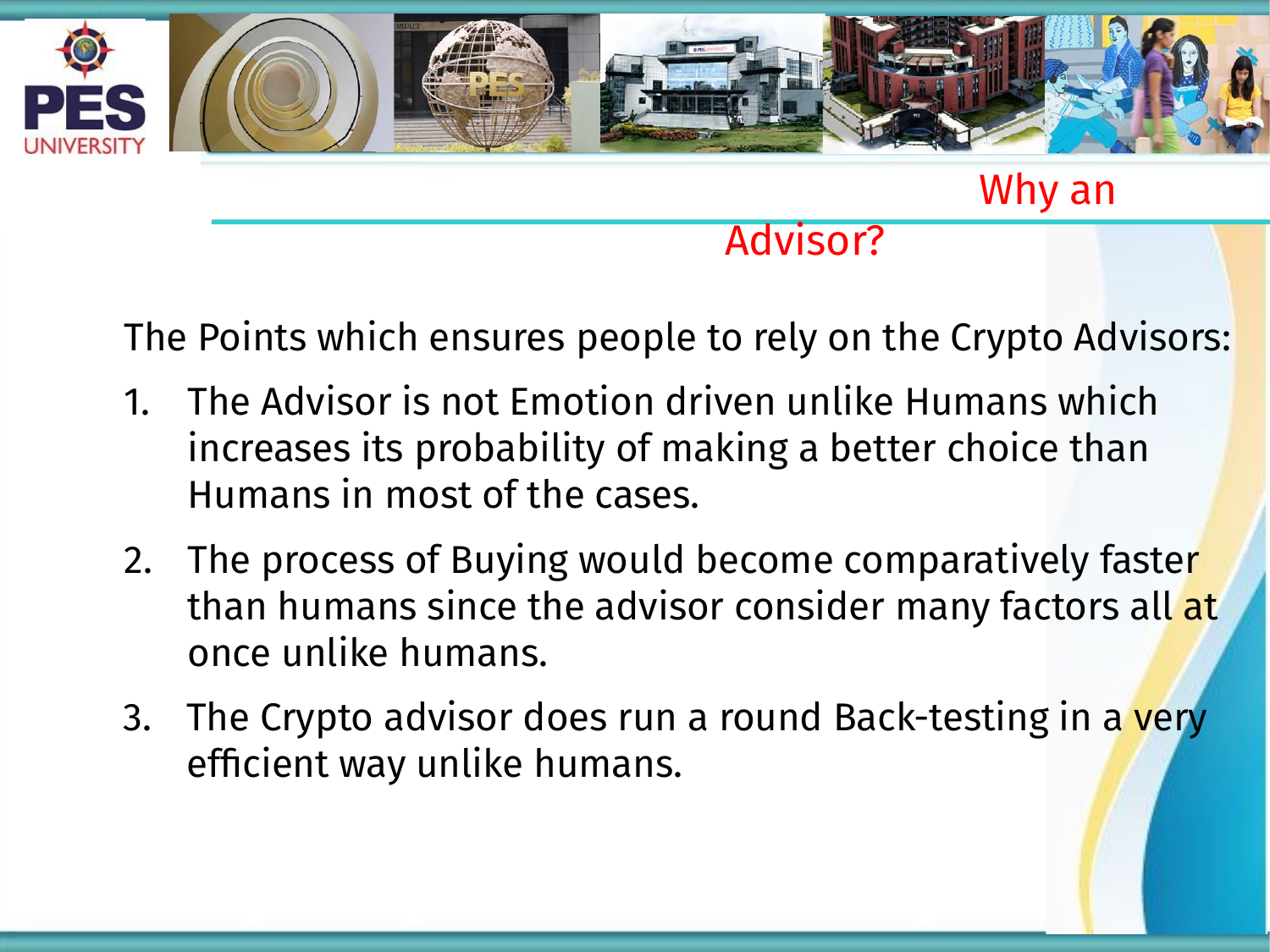

# Why an Advisor?

The Points which ensures people to rely on the Crypto Advisors:
The Advisor is not Emotion driven unlike Humans which increases its probability of making a better choice than Humans in most of the cases.
The process of Buying would become comparatively faster than humans since the advisor consider many factors all at once unlike humans.
The Crypto advisor does run a round Back-testing in a very efficient way unlike humans.